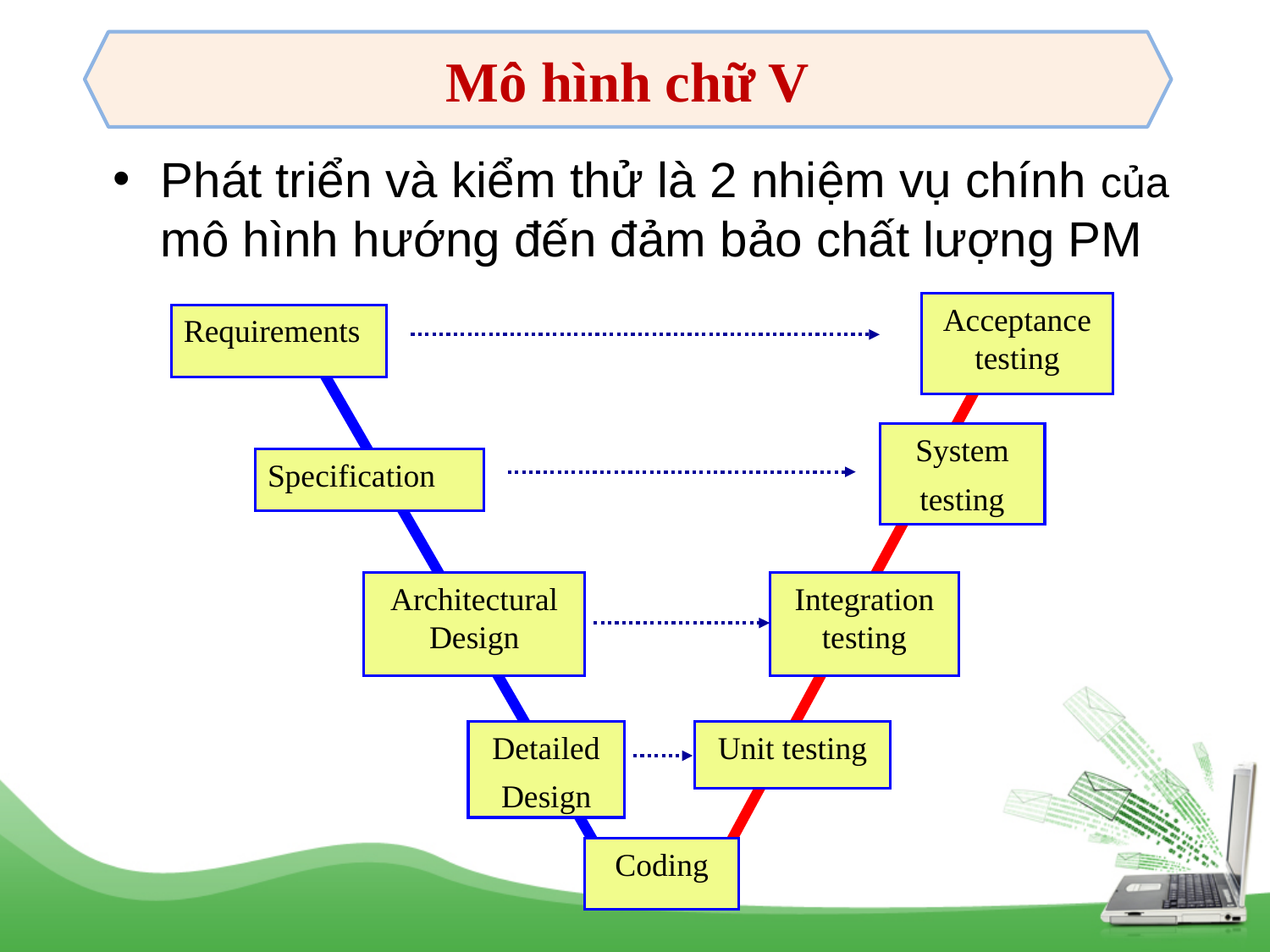

Mô hình chữ V
Phát triển và kiểm thử là 2 nhiệm vụ chính của mô hình hướng đến đảm bảo chất lượng PM
Acceptance
testing
Requirements
System
testing
Specification
Architectural
Design
Integration
testing
Detailed
Design
Unit testing
Coding